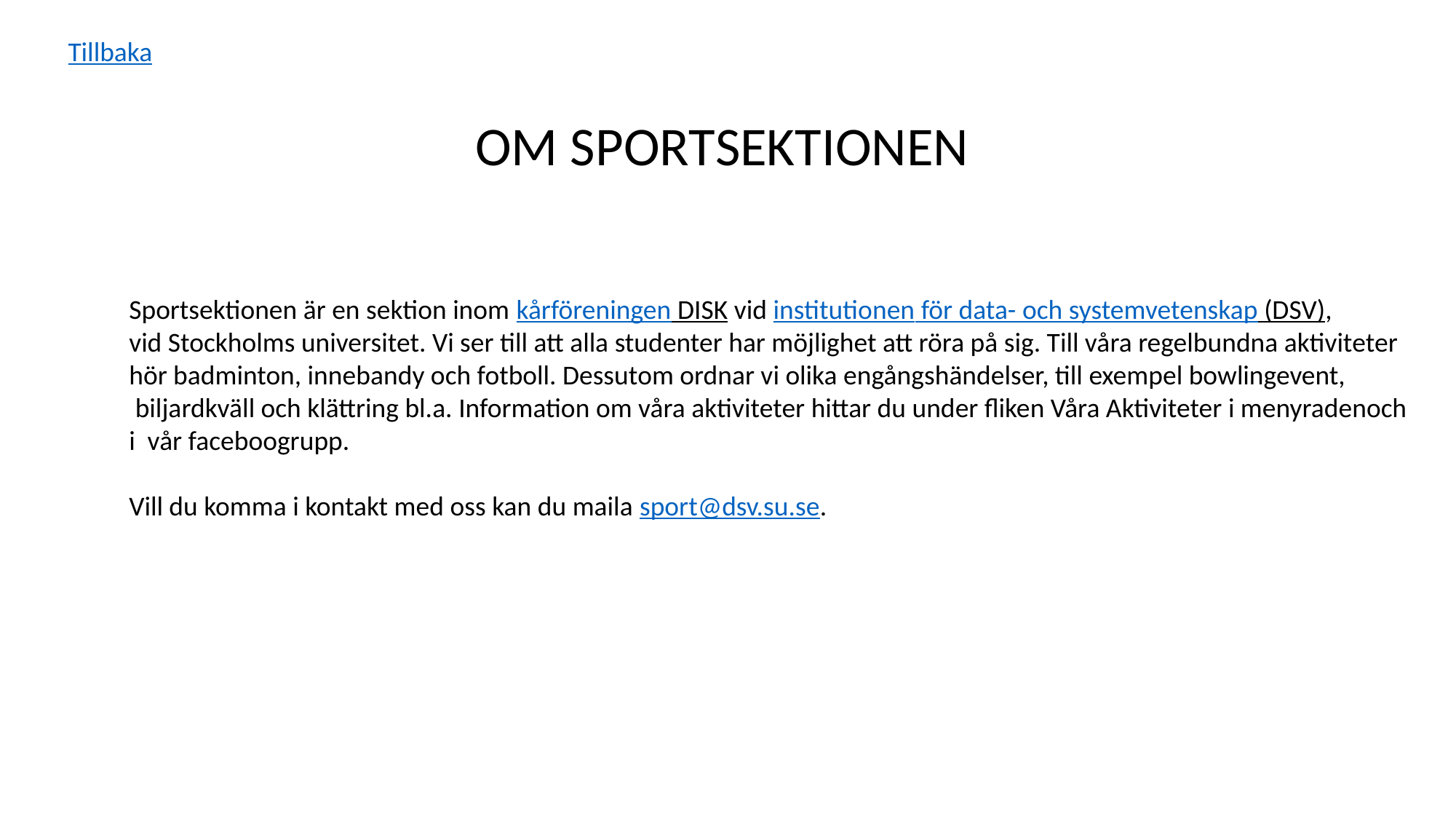

Tillbaka

OM SPORTSEKTIONEN
Sportsektionen är en sektion inom kårföreningen DISK vid institutionen för data- och systemvetenskap (DSV),
vid Stockholms universitet. Vi ser till att alla studenter har möjlighet att röra på sig. Till våra regelbundna aktiviteter
hör badminton, innebandy och fotboll. Dessutom ordnar vi olika engångshändelser, till exempel bowlingevent,
 biljardkväll och klättring bl.a. Information om våra aktiviteter hittar du under fliken Våra Aktiviteter i menyradenoch
i  vår faceboogrupp.

Vill du komma i kontakt med oss kan du maila sport@dsv.su.se.